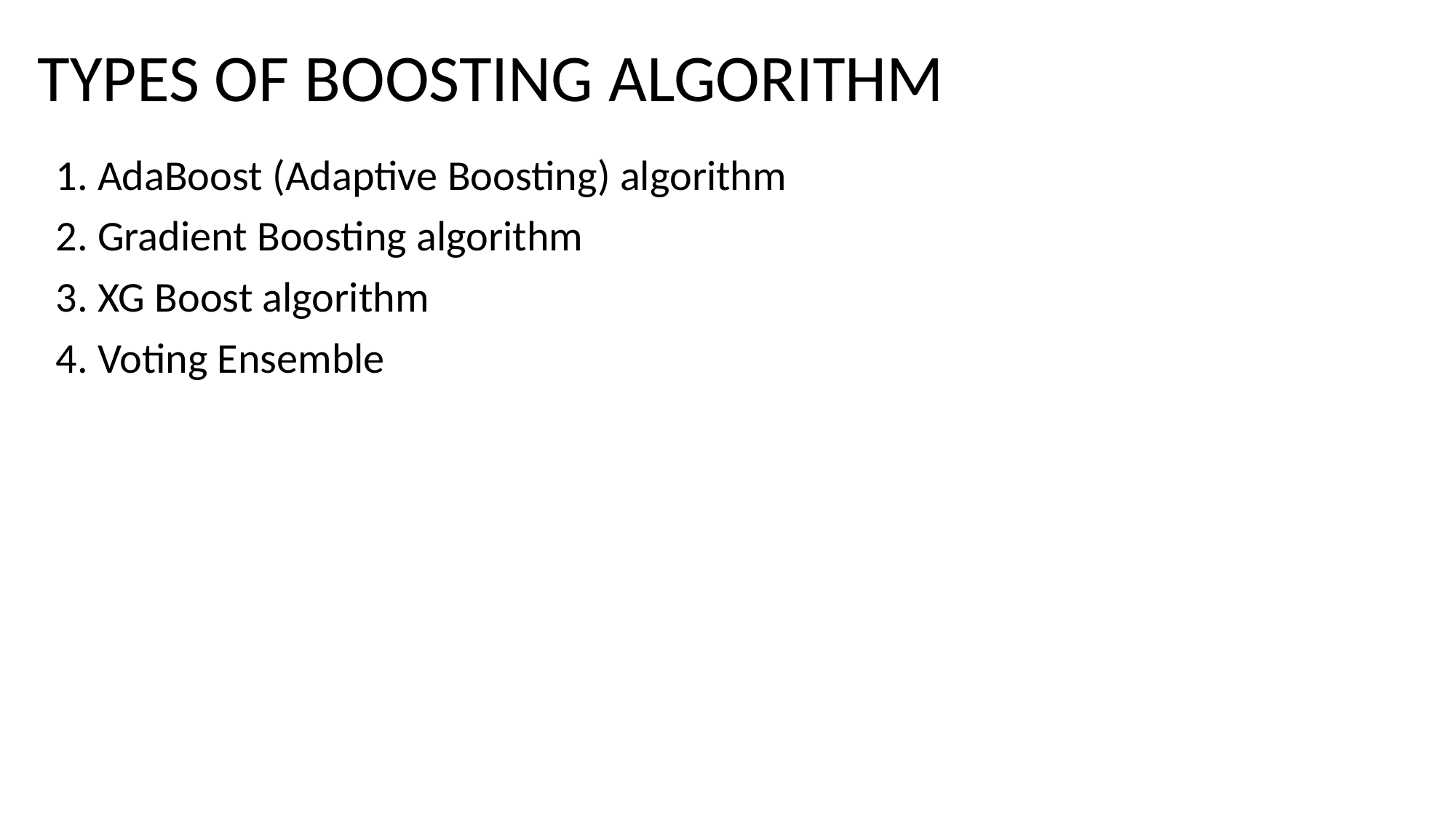

# TYPES OF BOOSTING ALGORITHM
1. AdaBoost (Adaptive Boosting) algorithm
2. Gradient Boosting algorithm
3. XG Boost algorithm
4. Voting Ensemble